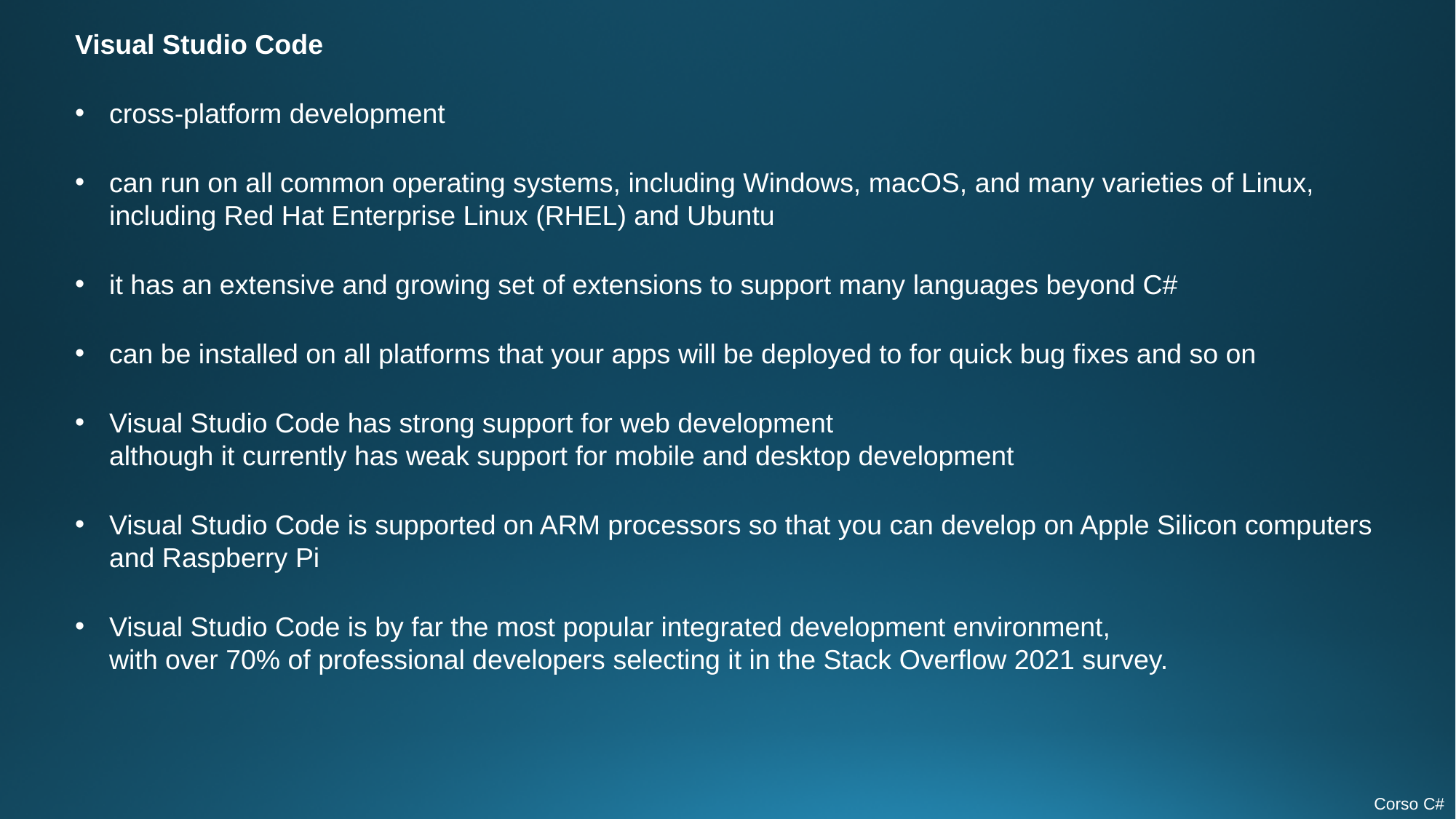

Visual Studio Code
cross-platform development
can run on all common operating systems, including Windows, macOS, and many varieties of Linux,
including Red Hat Enterprise Linux (RHEL) and Ubuntu
it has an extensive and growing set of extensions to support many languages beyond C#
can be installed on all platforms that your apps will be deployed to for quick bug fixes and so on
Visual Studio Code has strong support for web development
although it currently has weak support for mobile and desktop development
Visual Studio Code is supported on ARM processors so that you can develop on Apple Silicon computers
and Raspberry Pi
Visual Studio Code is by far the most popular integrated development environment,
with over 70% of professional developers selecting it in the Stack Overflow 2021 survey.
Corso C#